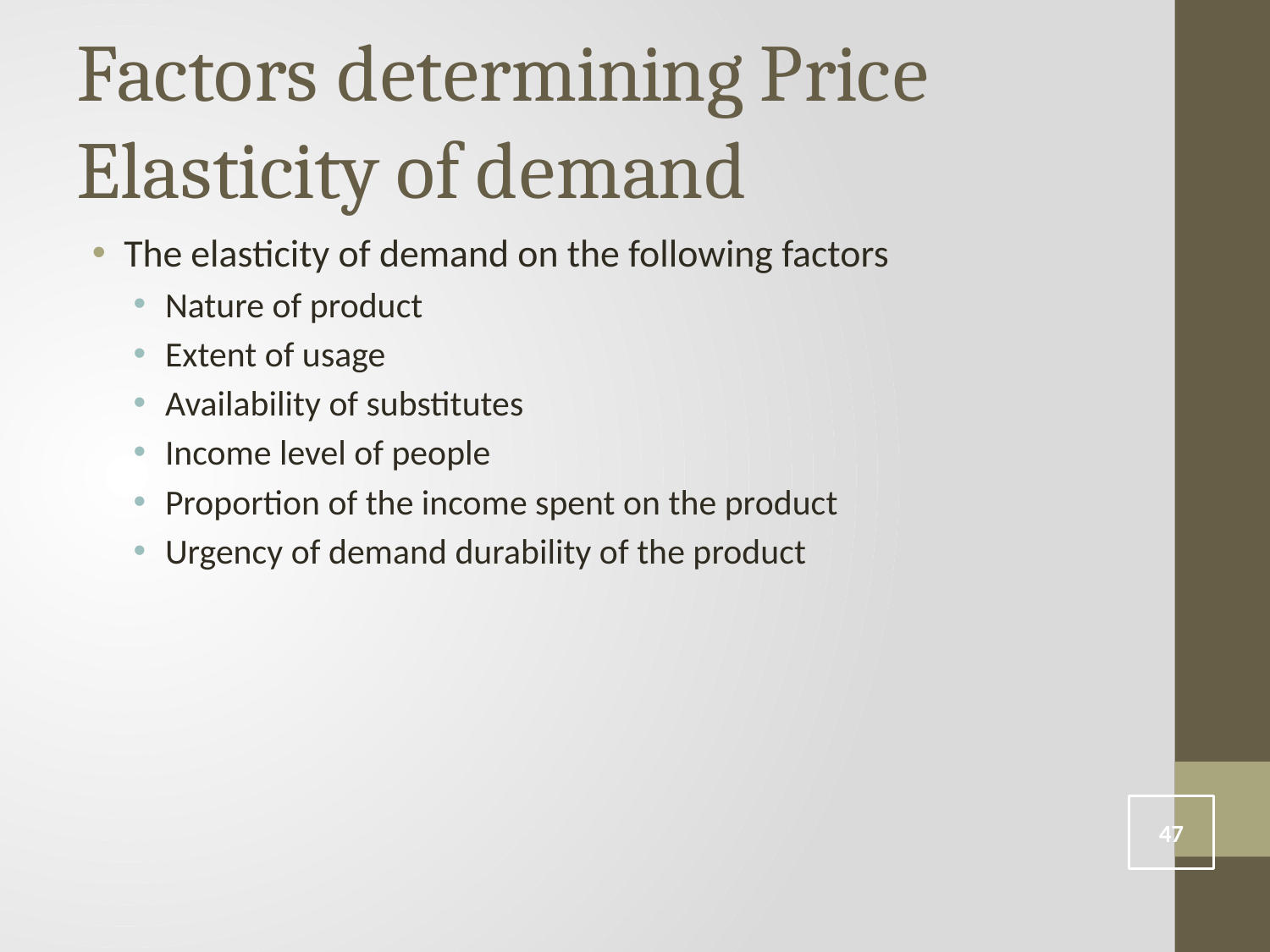

# Factors determining Price Elasticity of demand
The elasticity of demand on the following factors
Nature of product
Extent of usage
Availability of substitutes
Income level of people
Proportion of the income spent on the product
Urgency of demand durability of the product
47